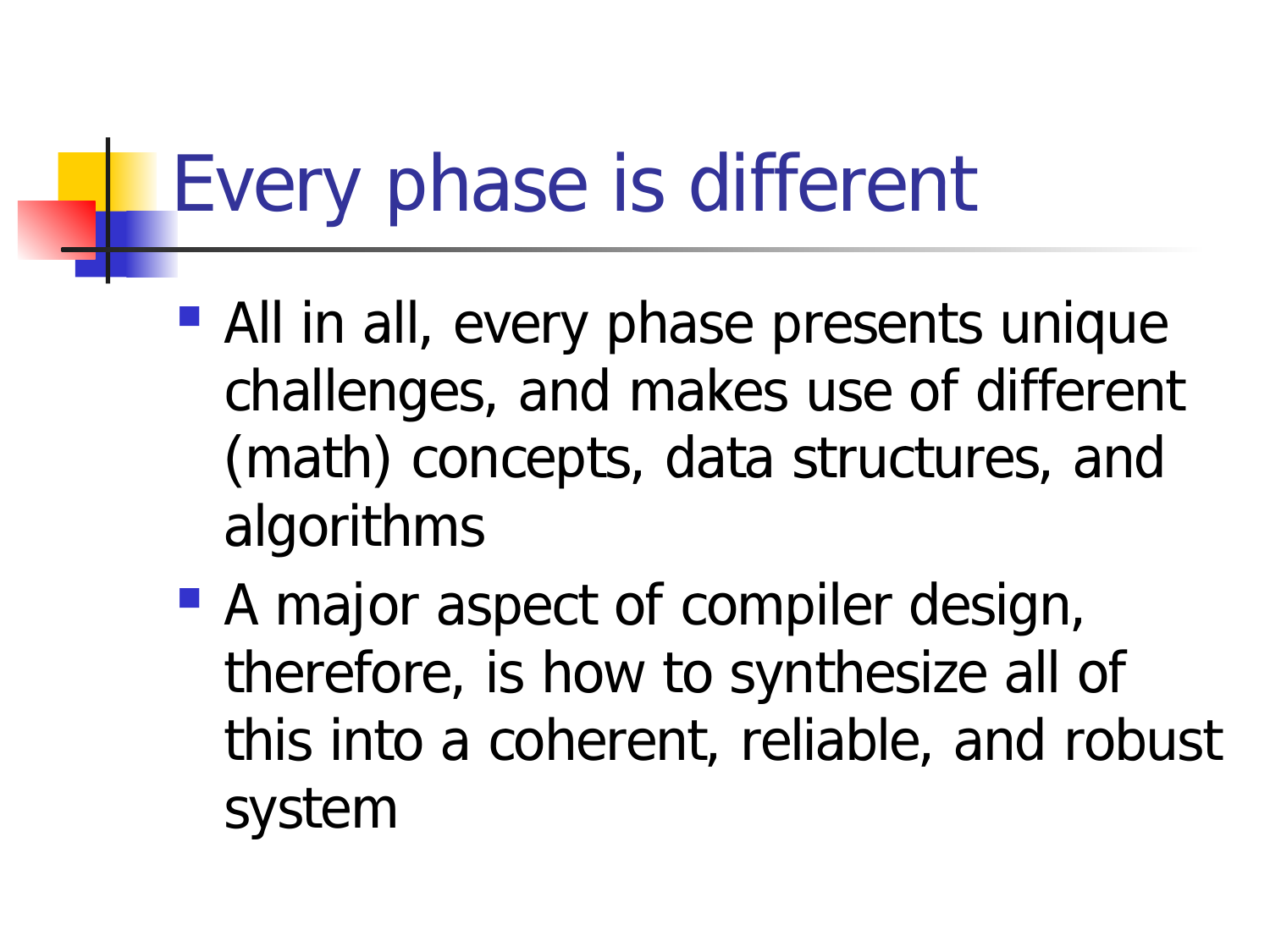

# Every phase is different
All in all, every phase presents unique challenges, and makes use of different (math) concepts, data structures, and algorithms
A major aspect of compiler design, therefore, is how to synthesize all of this into a coherent, reliable, and robust system